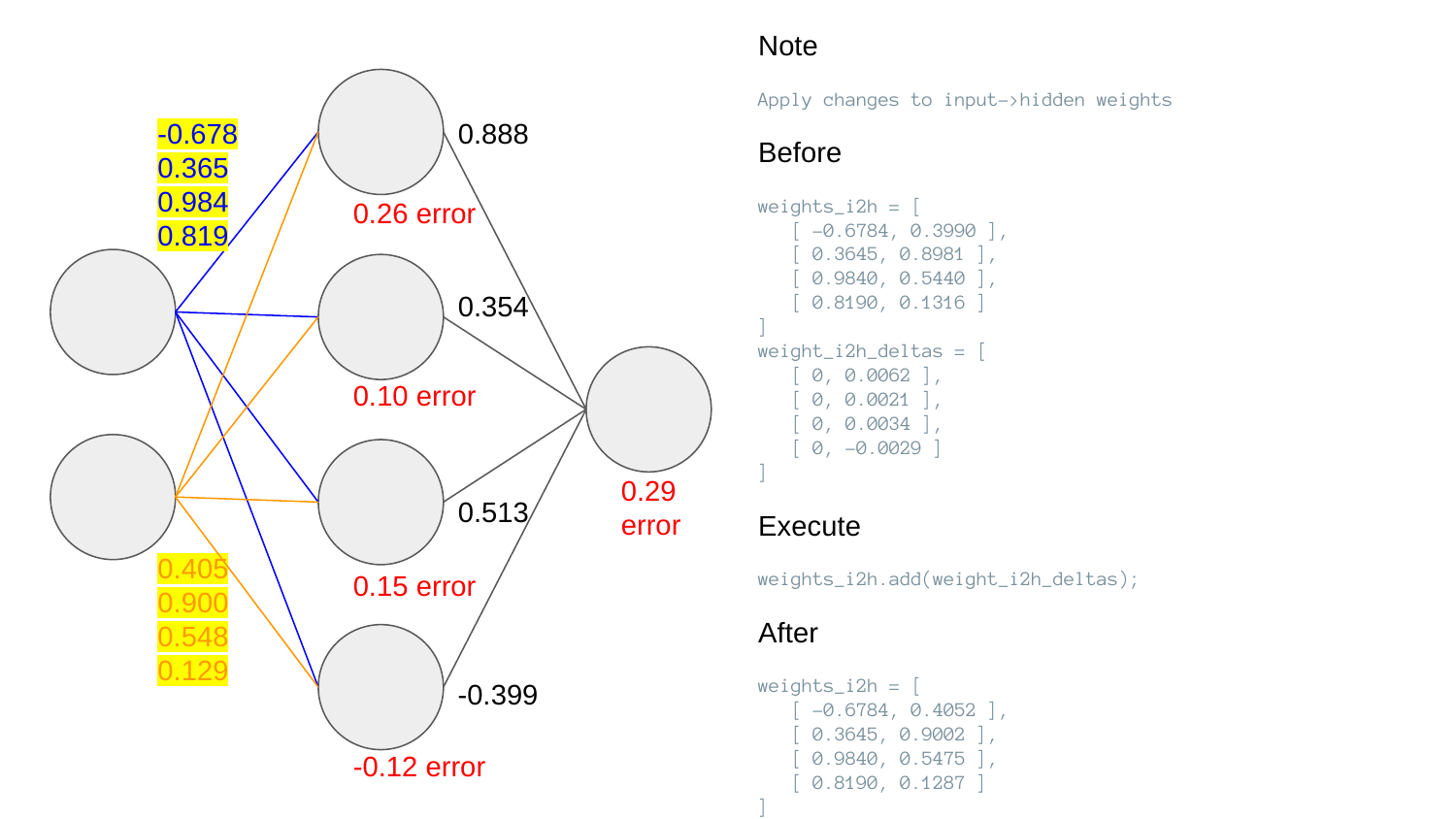

Note

Apply changes to input->hidden weights

Before

weights_i2h = [
   [ -0.6784, 0.3990 ],
   [ 0.3645, 0.8981 ],
   [ 0.9840, 0.5440 ],
   [ 0.8190, 0.1316 ]
]
weight_i2h_deltas = [
   [ 0, 0.0062 ],
   [ 0, 0.0021 ],
   [ 0, 0.0034 ],
   [ 0, -0.0029 ]
]

Execute

weights_i2h.add(weight_i2h_deltas);

After

weights_i2h = [
   [ -0.6784, 0.4052 ],
   [ 0.3645, 0.9002 ],
   [ 0.9840, 0.5475 ],
   [ 0.8190, 0.1287 ]
]

0.26 error

0.888
-0.678
0.365
0.984
0.819

0.10 error

0.354

0.29 error

0.15 error

0.513

0.405
0.900
0.548
0.129

-0.12 error

-0.399